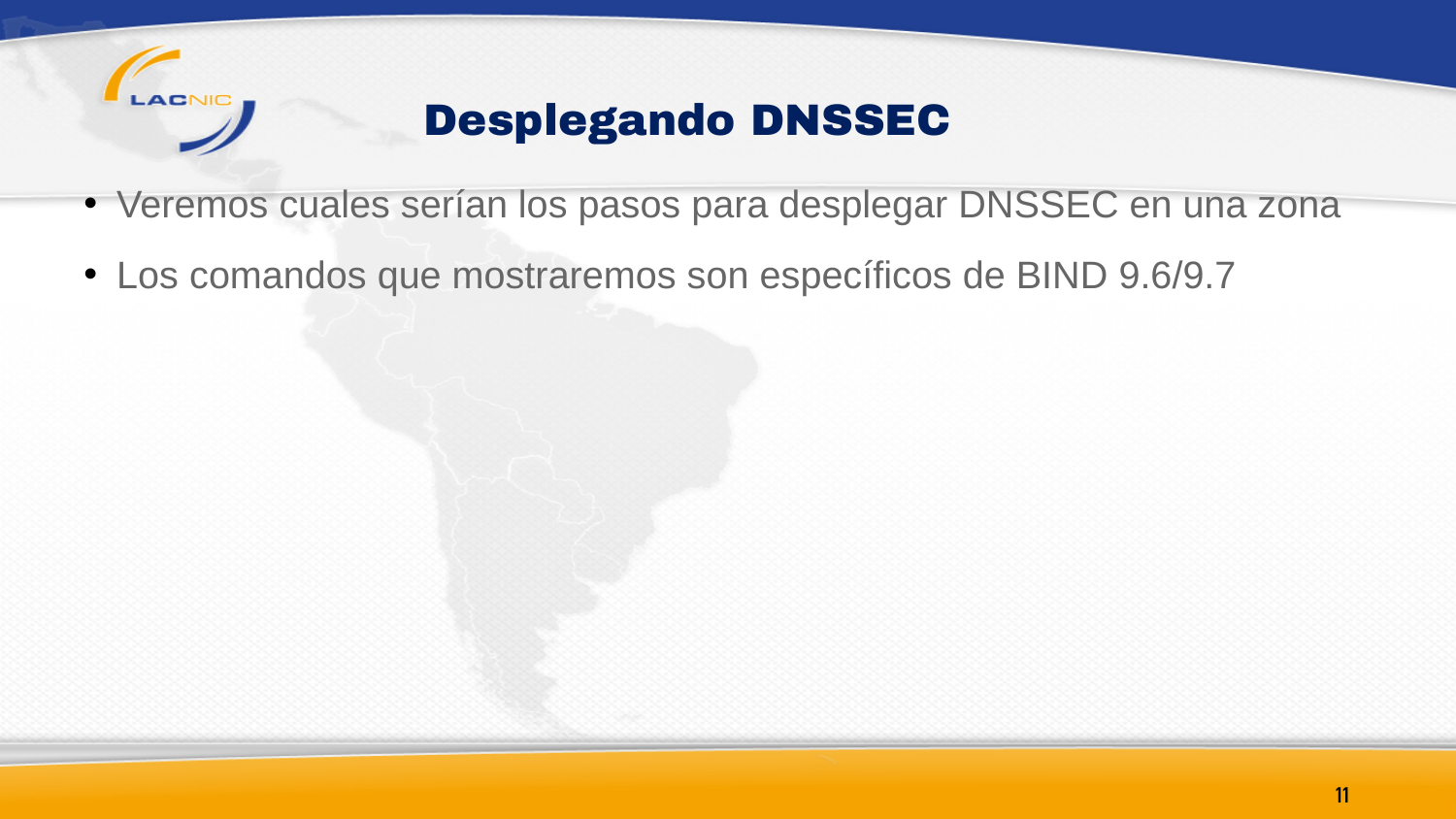

# Desplegando DNSSEC
Veremos cuales serían los pasos para desplegar DNSSEC en una zona
Los comandos que mostraremos son específicos de BIND 9.6/9.7

11